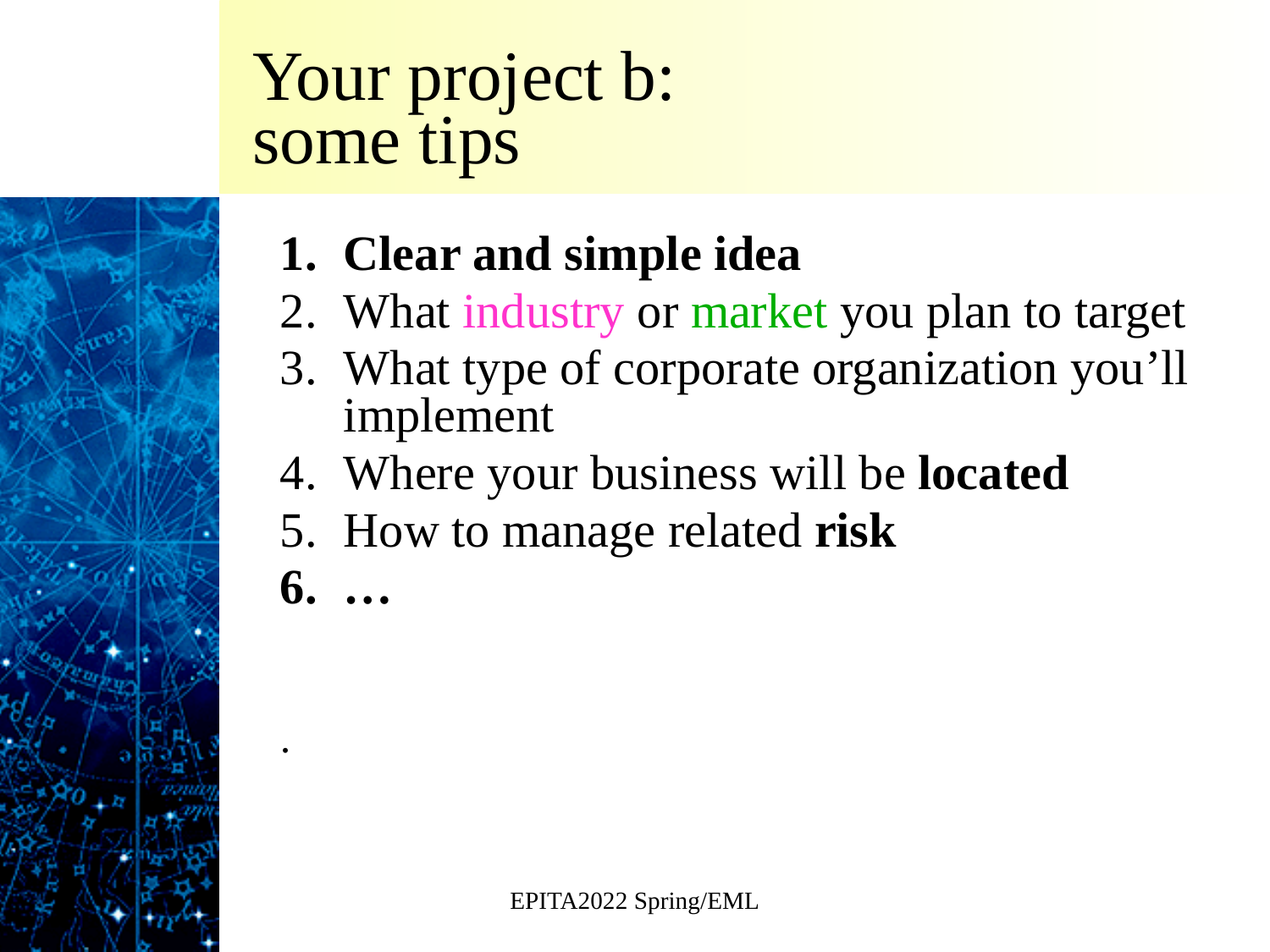

Clear and simple idea
What industry or market you plan to target
What type of corporate organization you’ll implement
Where your business will be located
How to manage related risk
…

.
# Your project b: some tips
EPITA2022 Spring/EML